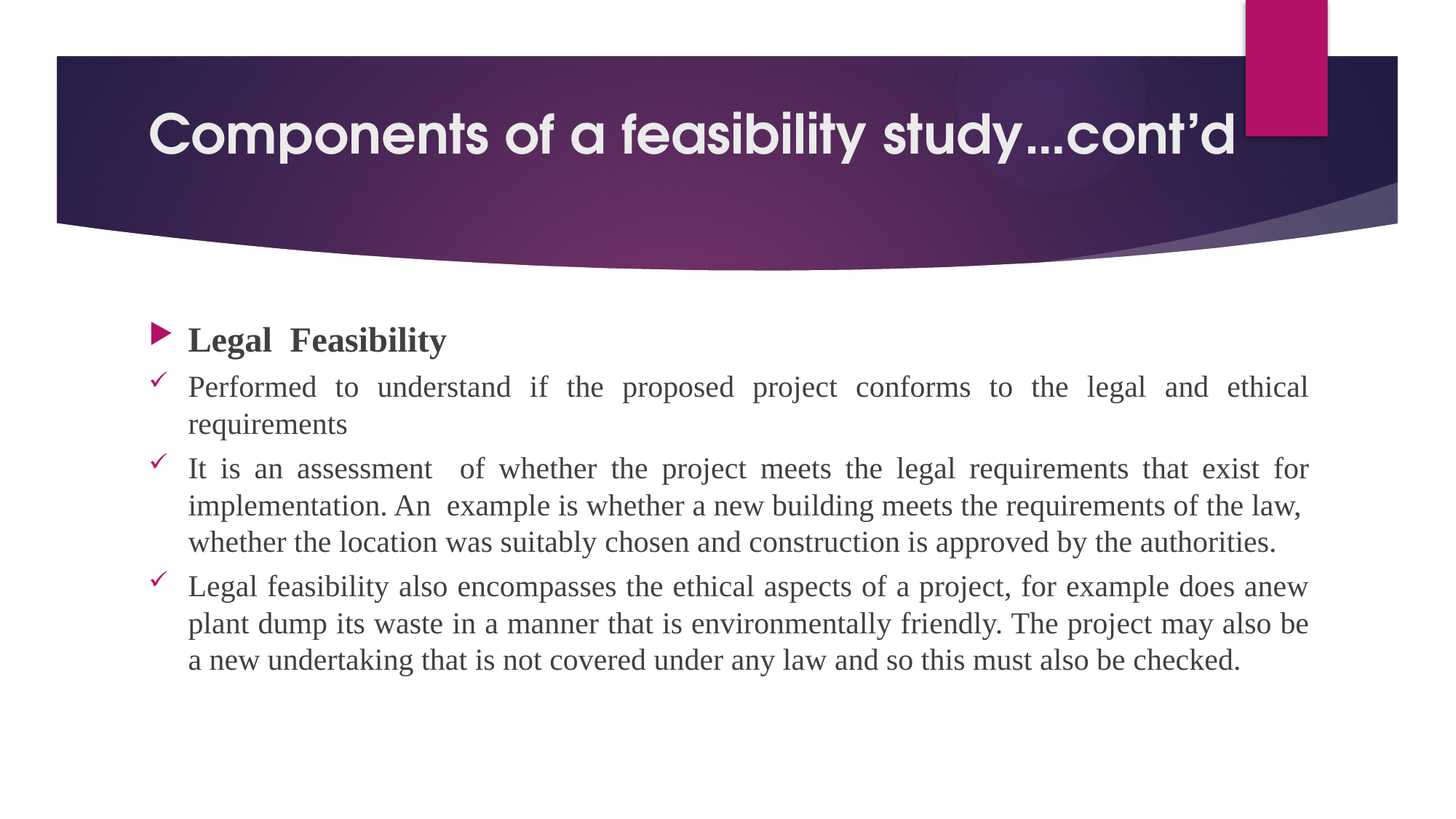

# Components of a feasibility study…cont’d
Legal  Feasibility
Performed to understand if the proposed project conforms to the legal and ethical requirements
It is an assessment  of whether the project meets the legal requirements that exist for implementation. An  example is whether a new building meets the requirements of the law,  whether the location was suitably chosen and construction is approved by the authorities.
Legal feasibility also encompasses the ethical aspects of a project, for example does anew plant dump its waste in a manner that is environmentally friendly. The project may also be a new undertaking that is not covered under any law and so this must also be checked.